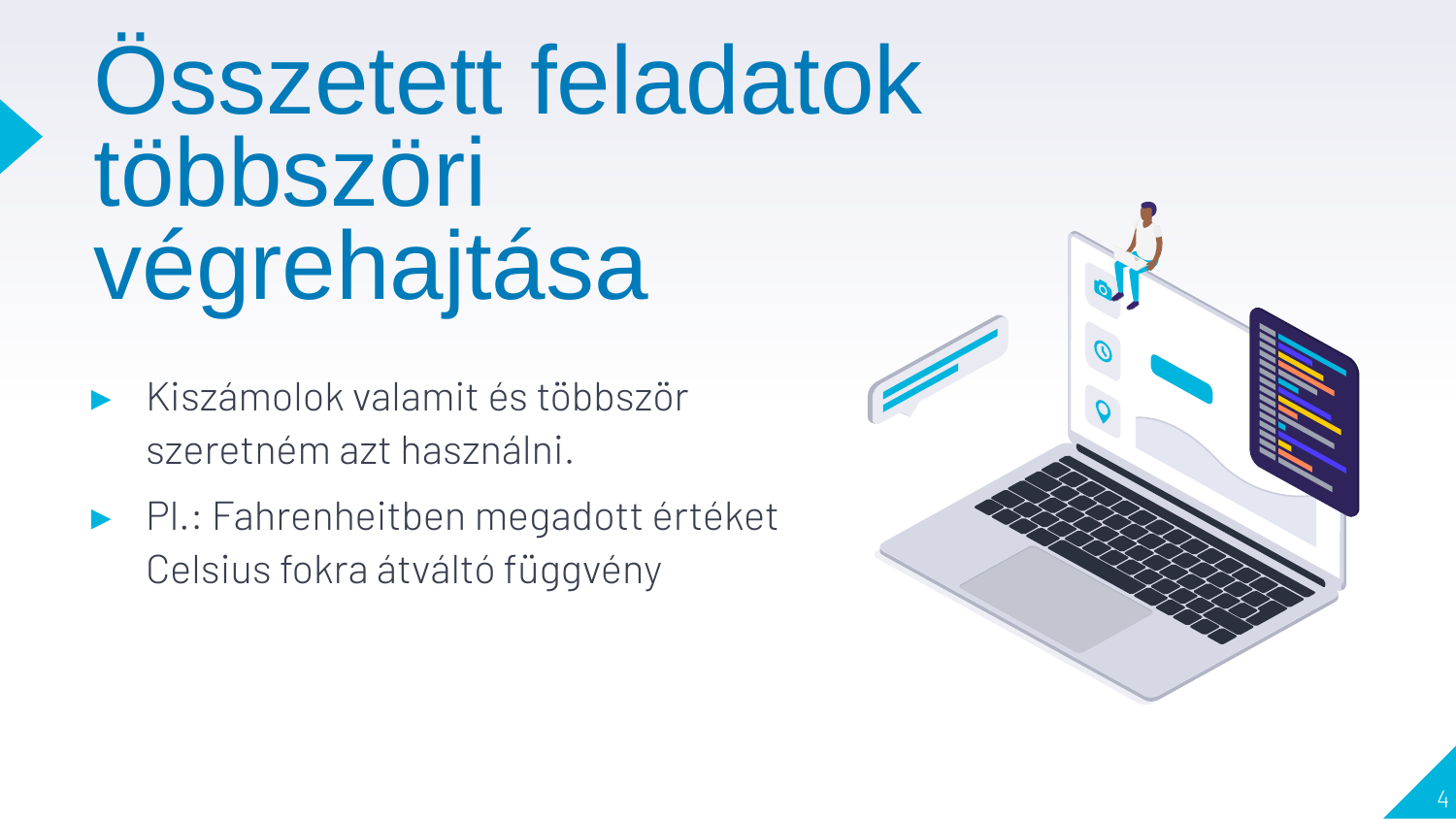

# Összetett feladatok többszöri végrehajtása

Kiszámolok valamit és többször szeretném azt használni.
Pl.: Fahrenheitben megadott értéket Celsius fokra átváltó függvény
4